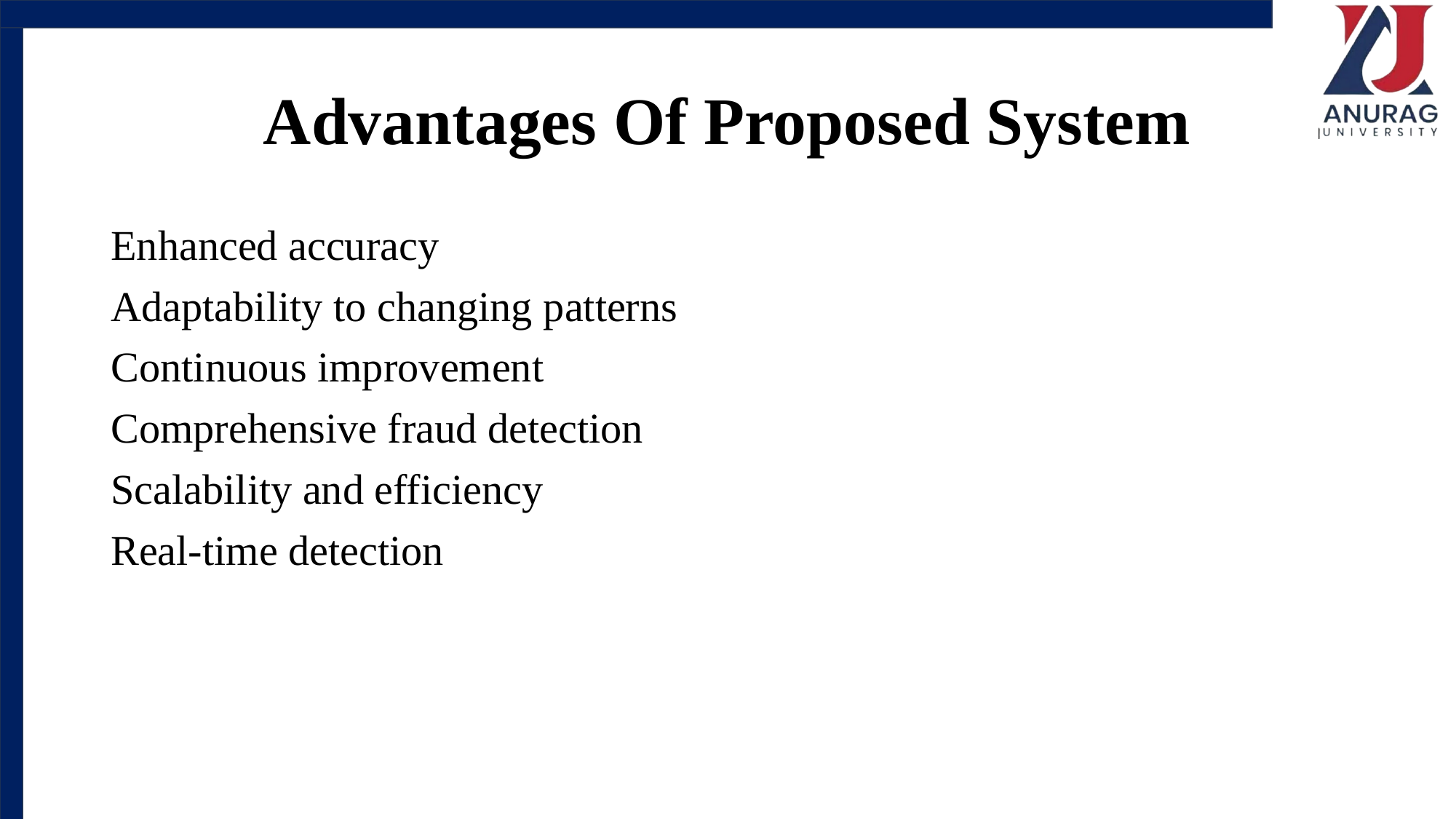

# Advantages Of Proposed System
Enhanced accuracy
Adaptability to changing patterns
Continuous improvement
Comprehensive fraud detection
Scalability and efficiency
Real-time detection